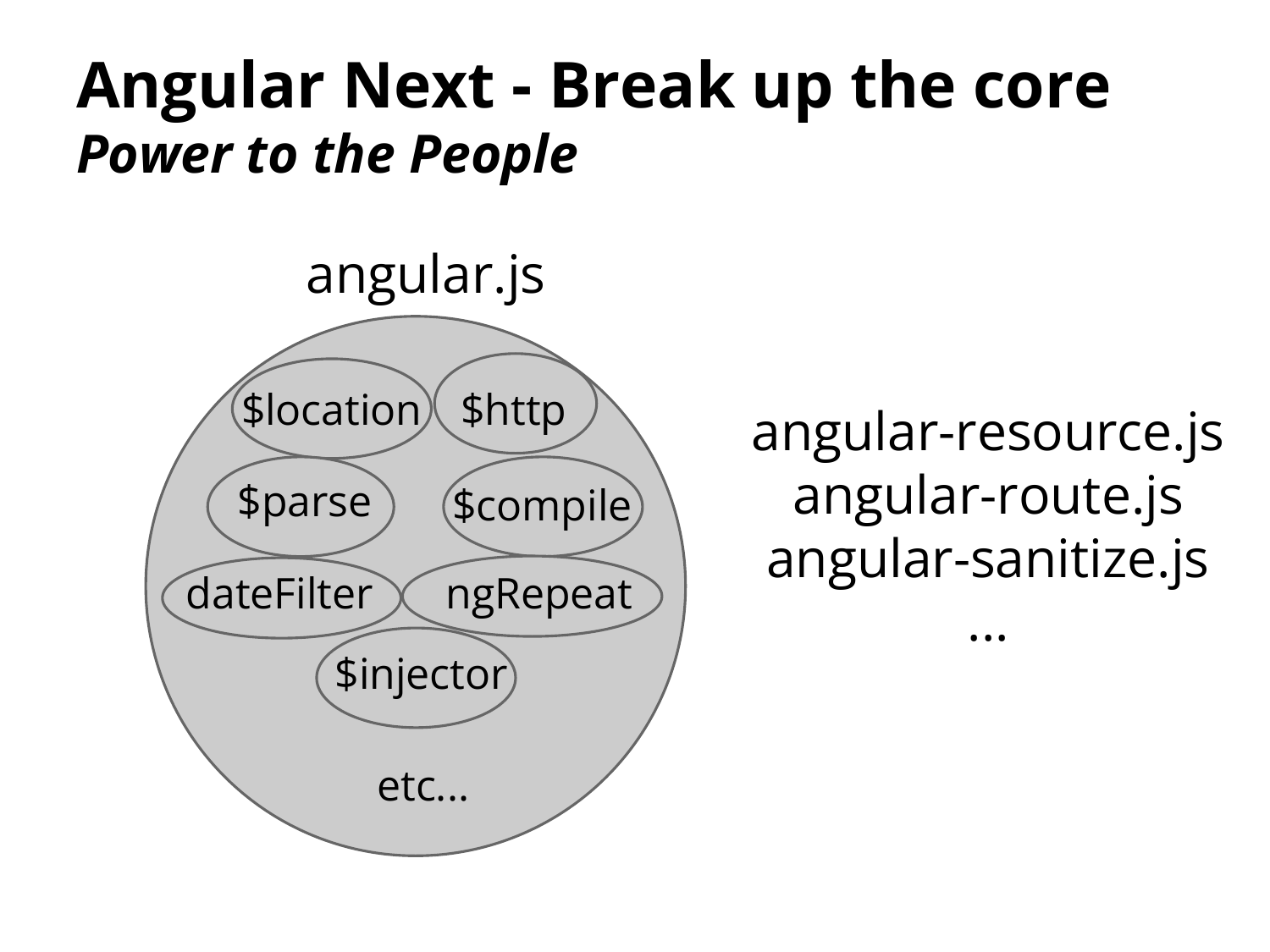

# Angular Next - Break up the core
Power to the People
angular.js

$location
$http
angular-resource.js
angular-route.js
angular-sanitize.js
...

$parse
$compile
dateFilter
ngRepeat

$injector
etc...